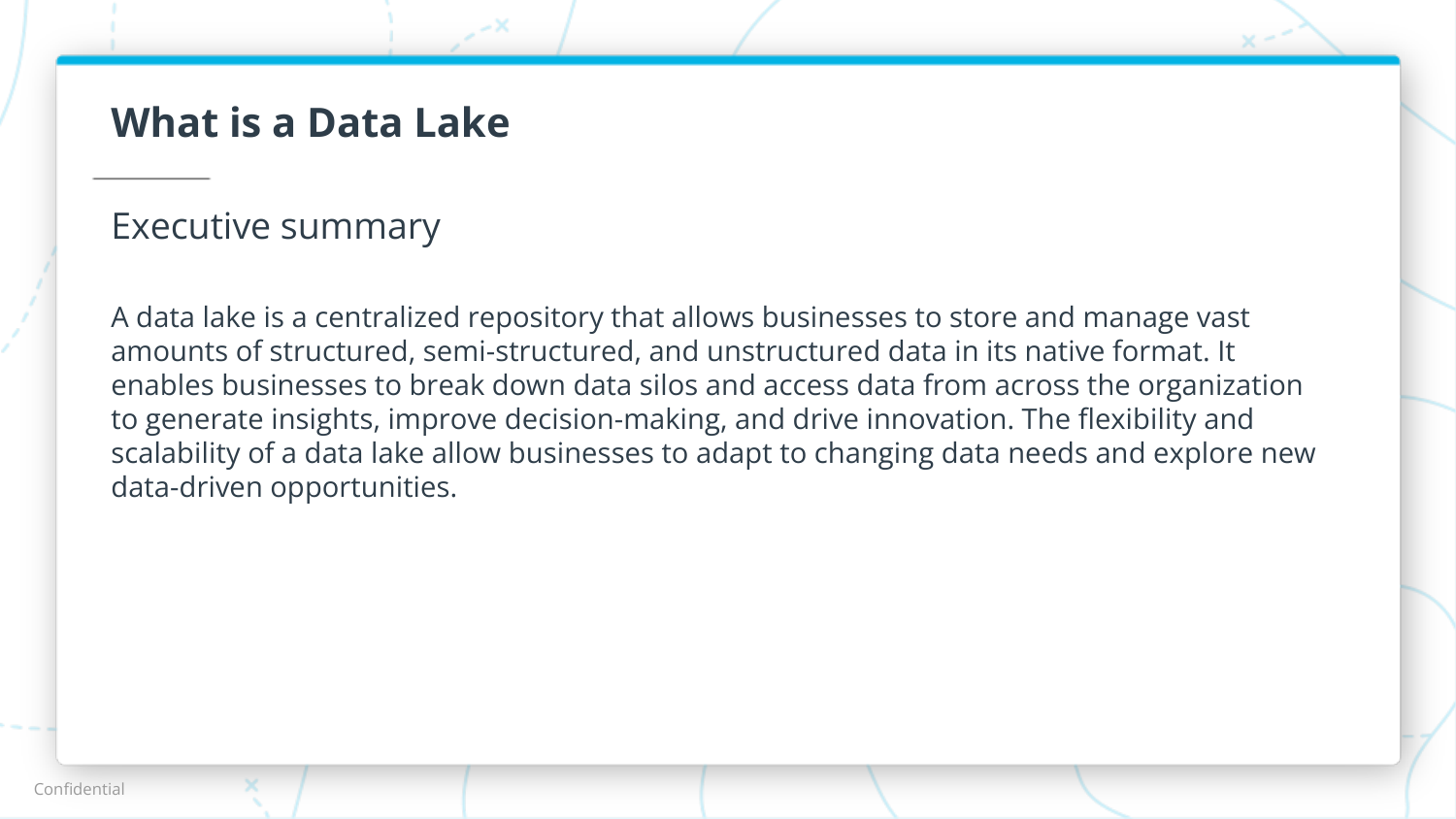

# What is a Data Lake
Executive summary
A data lake is a centralized repository that allows businesses to store and manage vast amounts of structured, semi-structured, and unstructured data in its native format. It enables businesses to break down data silos and access data from across the organization to generate insights, improve decision-making, and drive innovation. The flexibility and scalability of a data lake allow businesses to adapt to changing data needs and explore new data-driven opportunities.